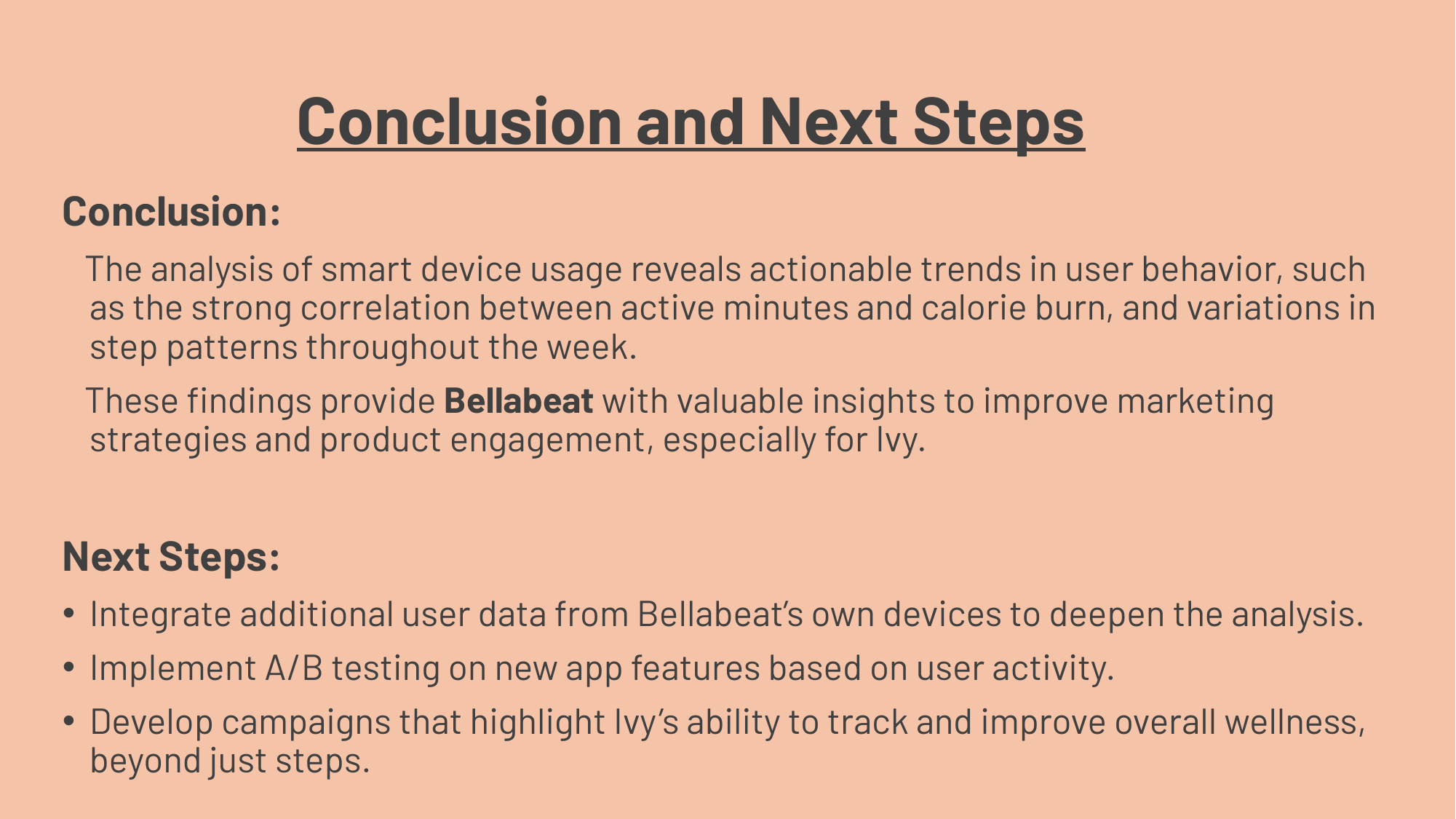

# Conclusion and Next Steps
Conclusion:
   The analysis of smart device usage reveals actionable trends in user behavior, such as the strong correlation between active minutes and calorie burn, and variations in step patterns throughout the week.
   These findings provide Bellabeat with valuable insights to improve marketing strategies and product engagement, especially for Ivy.

Next Steps:
Integrate additional user data from Bellabeat’s own devices to deepen the analysis.
Implement A/B testing on new app features based on user activity.
Develop campaigns that highlight Ivy’s ability to track and improve overall wellness, beyond just steps.